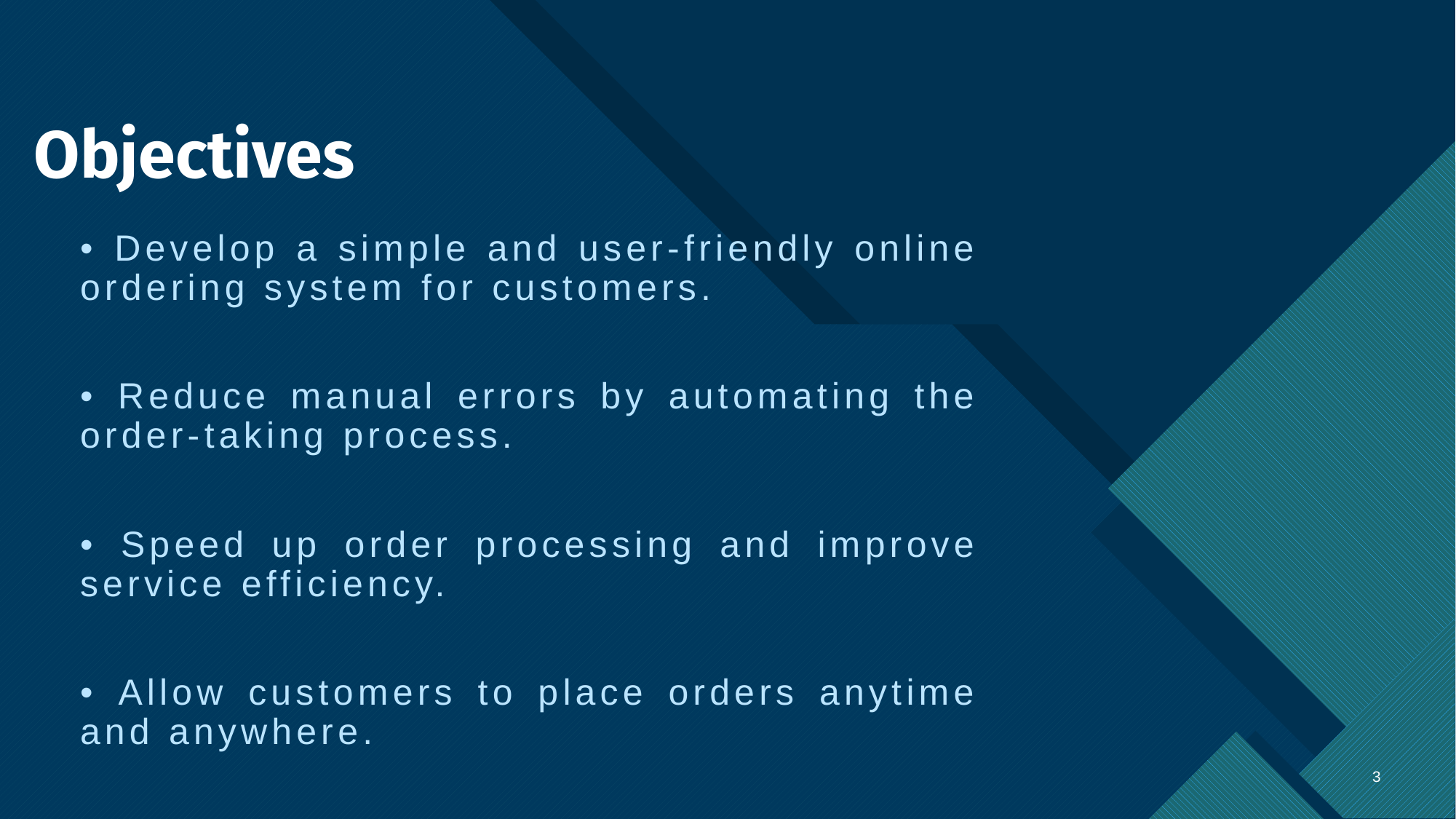

# Objectives
• Develop a simple and user-friendly online ordering system for customers.

• Reduce manual errors by automating the order-taking process.

• Speed up order processing and improve service efficiency.

• Allow customers to place orders anytime and anywhere.

3